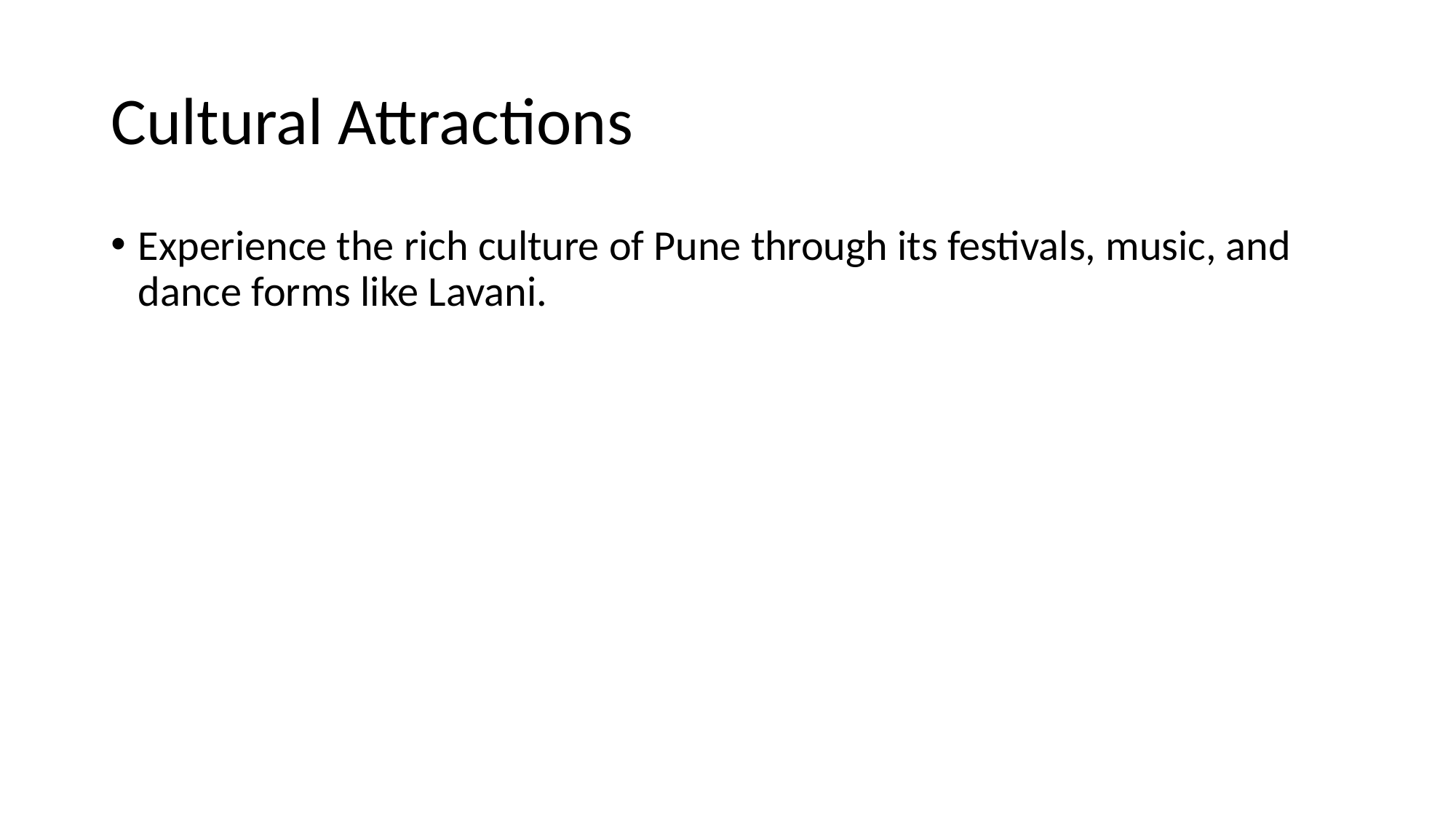

# Cultural Attractions
Experience the rich culture of Pune through its festivals, music, and dance forms like Lavani.